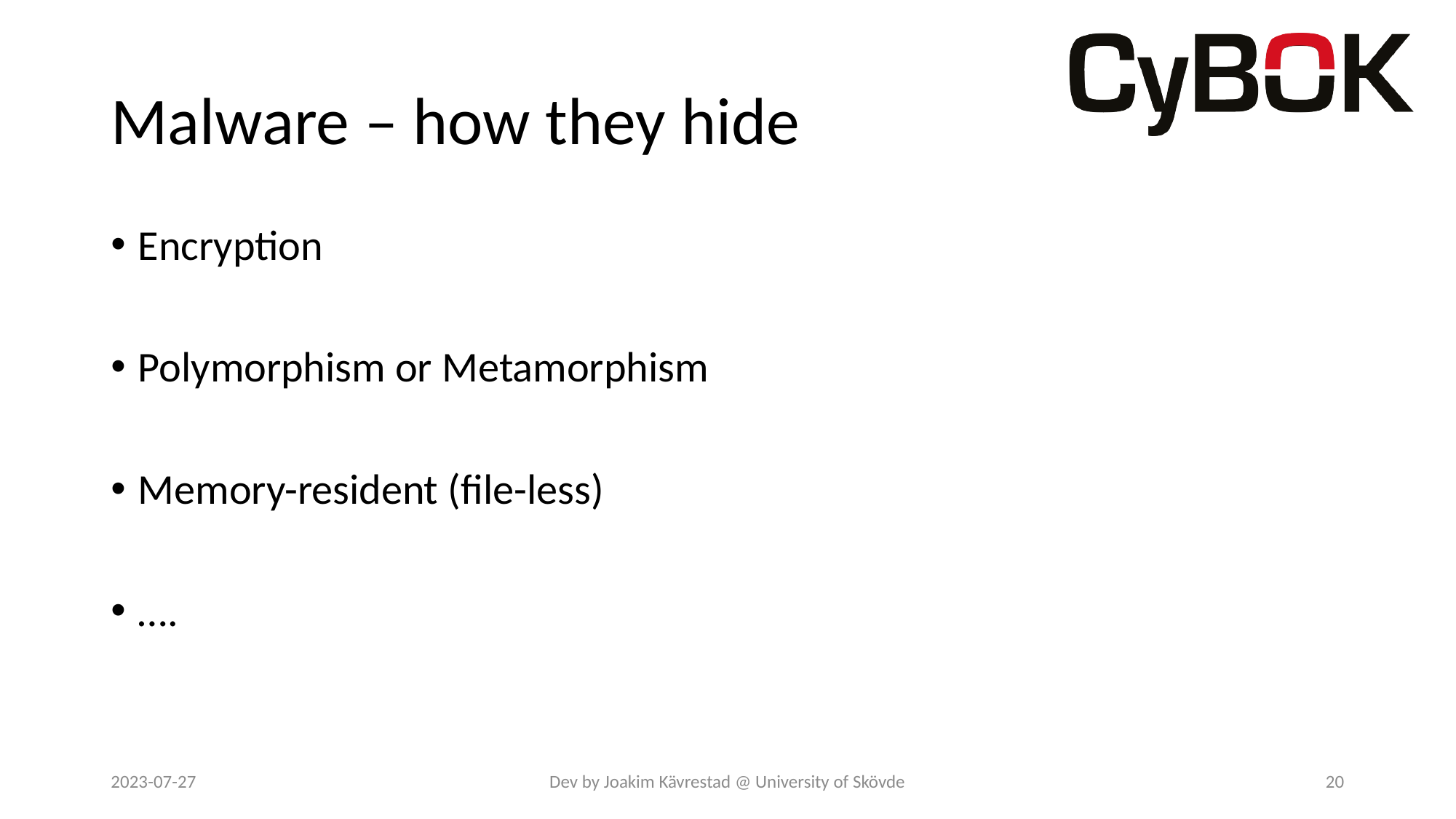

# Malware – how they hide
Encryption

Polymorphism or Metamorphism

Memory-resident (file-less)

….

2023-07-27
Dev by Joakim Kävrestad @ University of Skövde
20